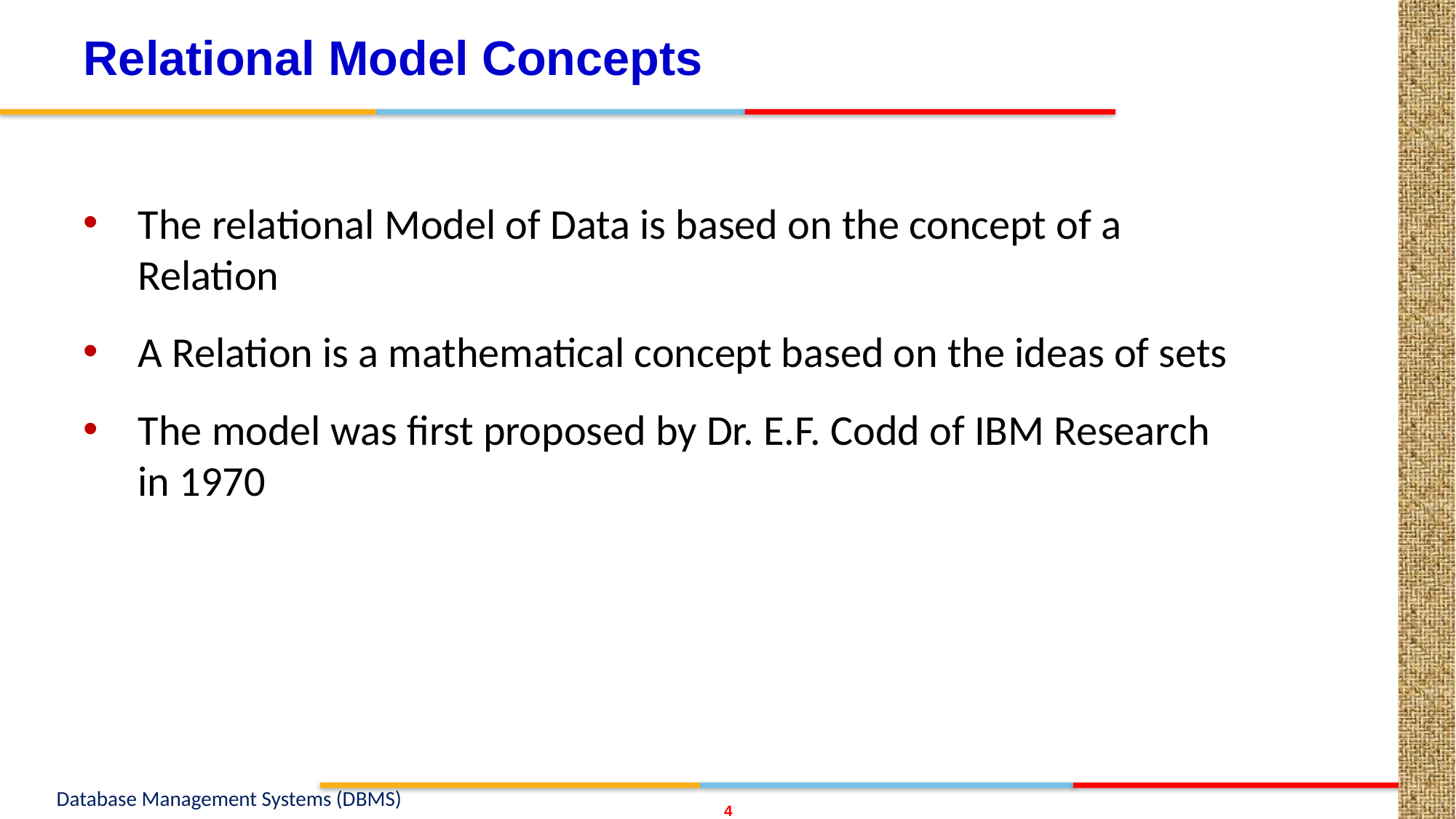

# Relational Model Concepts

The relational Model of Data is based on the concept of a Relation
A Relation is a mathematical concept based on the ideas of sets
The model was first proposed by Dr. E.F. Codd of IBM Research in 1970